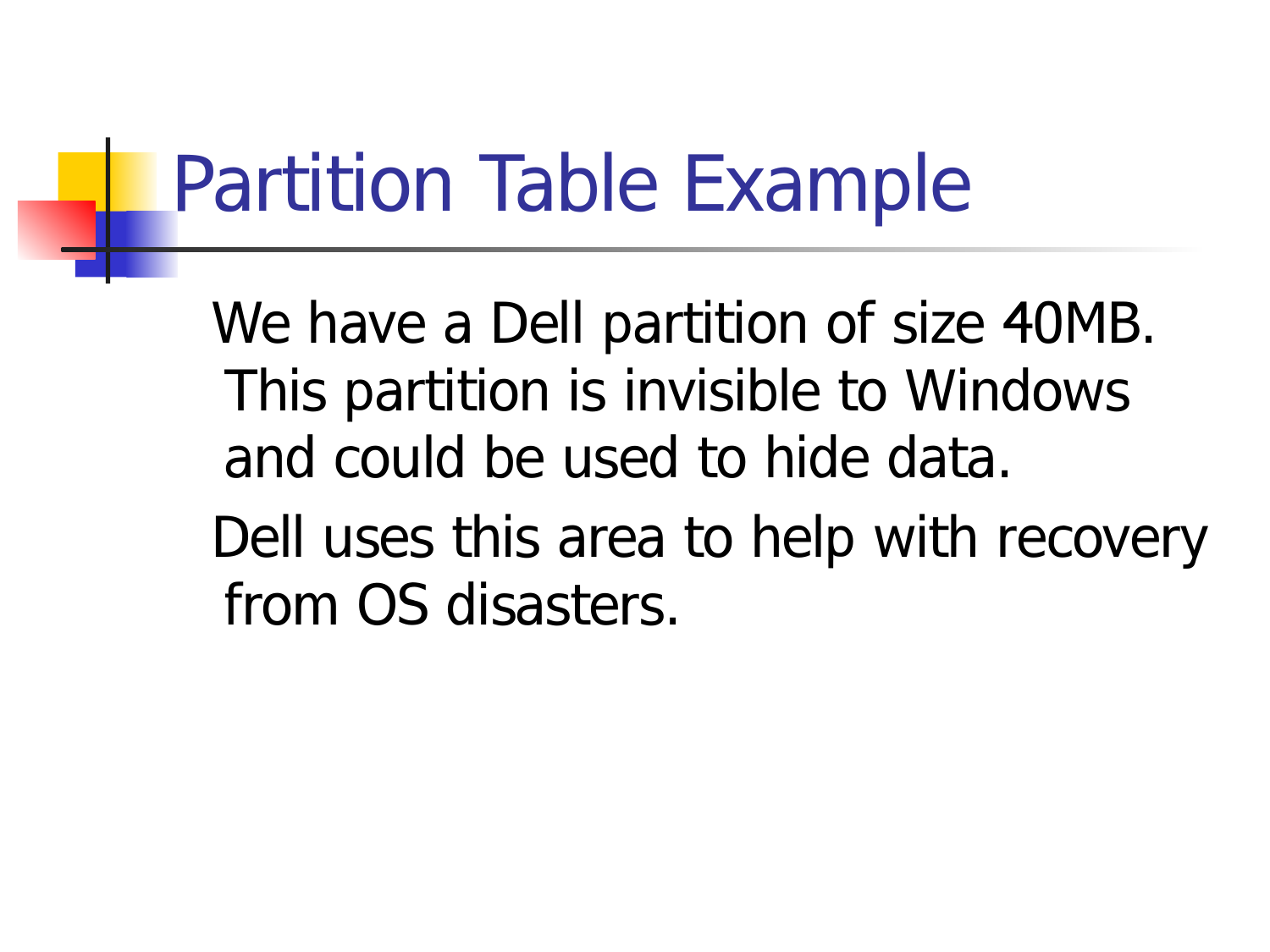

# Partition Table Example
  We have a Dell partition of size 40MB.  This partition is invisible to Windows and could be used to hide data.
  Dell uses this area to help with recovery from OS disasters.